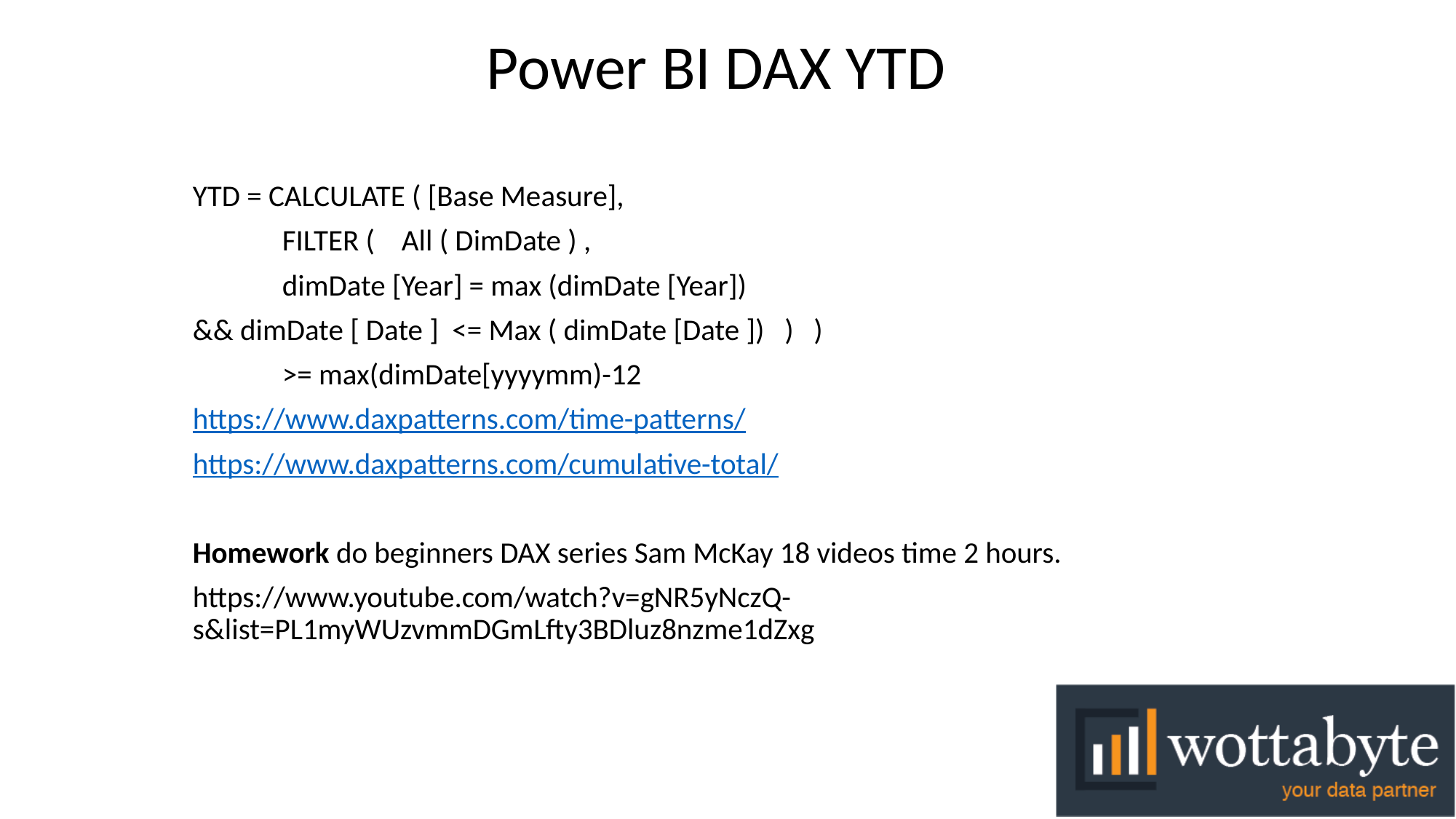

# Power BI DAX YTD

YTD = CALCULATE ( [Base Measure],
	FILTER (    All ( DimDate ) ,
	dimDate [Year] = max (dimDate [Year])
&& dimDate [ Date ]  <= Max ( dimDate [Date ])   )   )
			>= max(dimDate[yyyymm)-12
https://www.daxpatterns.com/time-patterns/
https://www.daxpatterns.com/cumulative-total/

Homework do beginners DAX series Sam McKay 18 videos time 2 hours.
https://www.youtube.com/watch?v=gNR5yNczQ-s&list=PL1myWUzvmmDGmLfty3BDluz8nzme1dZxg